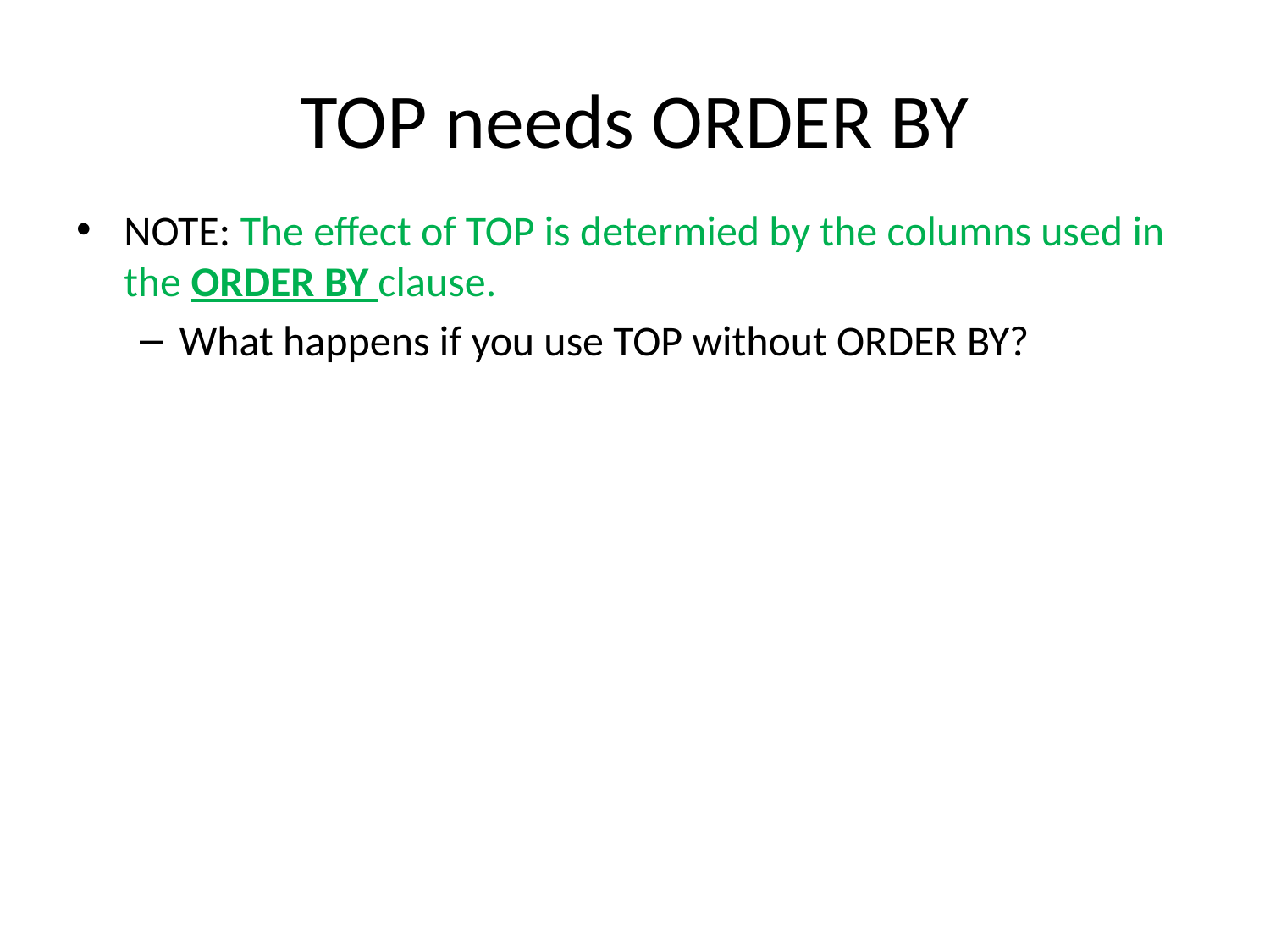

# TOP needs ORDER BY
NOTE: The effect of TOP is determied by the columns used in the ORDER BY clause.
What happens if you use TOP without ORDER BY?